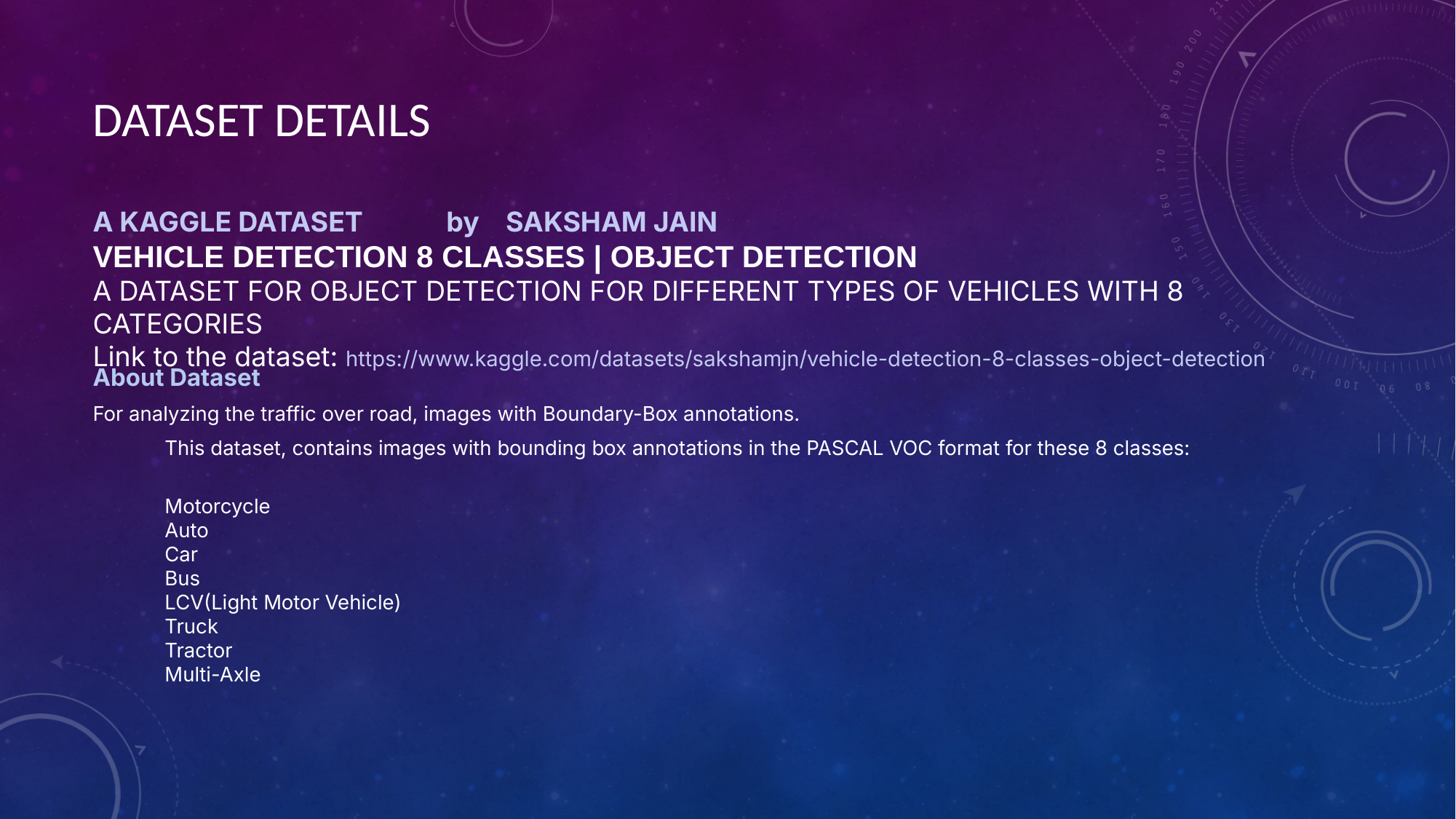

# DATASET DETAILS A KAGGLE DATASET	    by    SAKSHAM JAIN VEHICLE DETECTION 8 CLASSES | OBJECT DETECTION A DATASET FOR OBJECT DETECTION FOR DIFFERENT TYPES OF VEHICLES WITH 8 CATEGORIES Link to the dataset: https://www.kaggle.com/datasets/sakshamjn/vehicle-detection-8-classes-object-detection
About Dataset
For analyzing the traffic over road, images with Boundary-Box annotations.
	This dataset, contains images with bounding box annotations in the PASCAL VOC format for these 8 classes:
		Motorcycle
		Auto
		Car
		Bus
		LCV(Light Motor Vehicle)
		Truck
		Tractor
		Multi-Axle